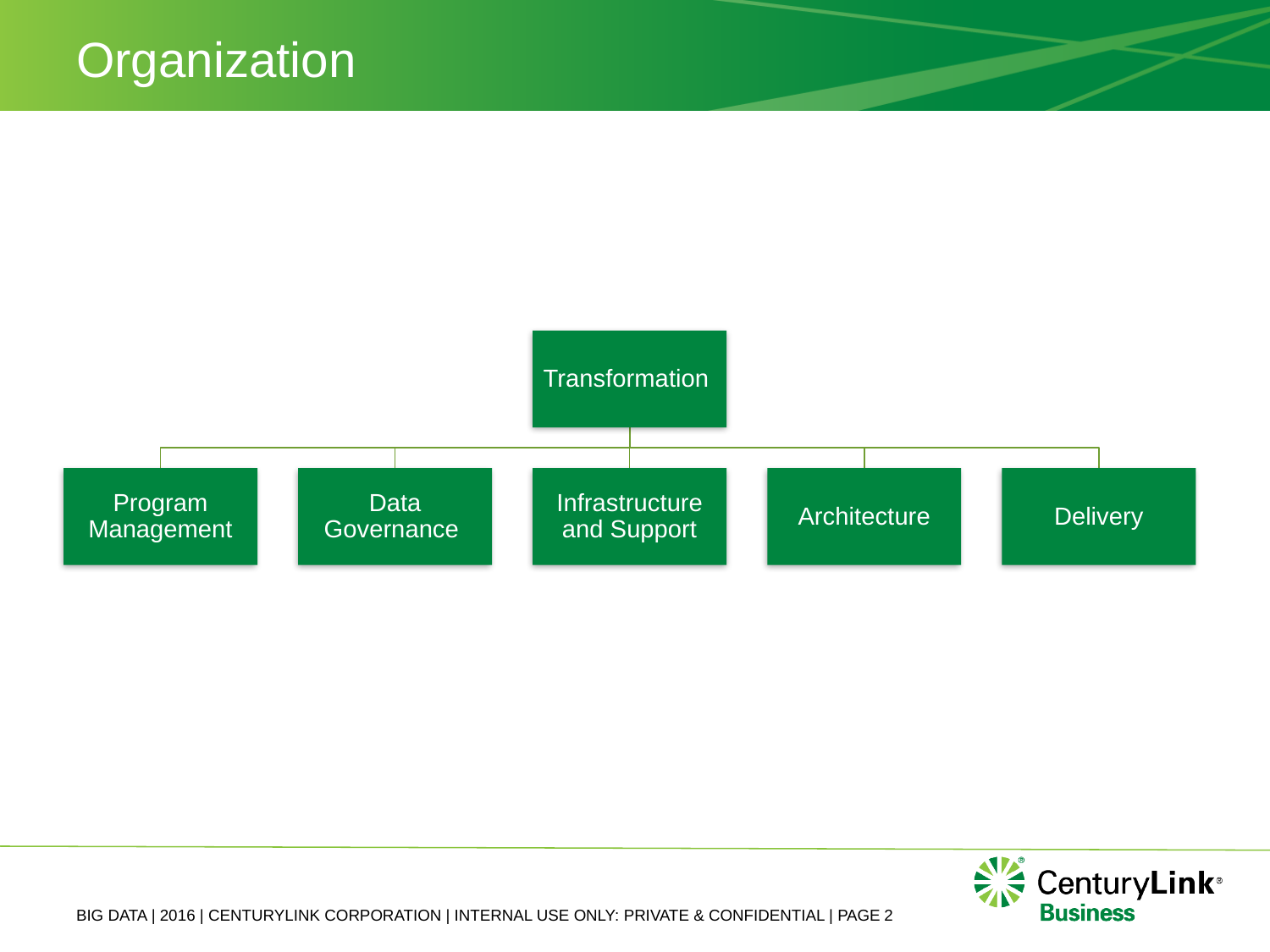

# Organization
Transformation
Program Management
Data Governance
Infrastructure and Support
Architecture
Delivery
BIG DATA | 2016 | CENTURYLINK CORPORATION | INTERNAL USE ONLY: PRIVATE & CONFIDENTIAL | PAGE 2